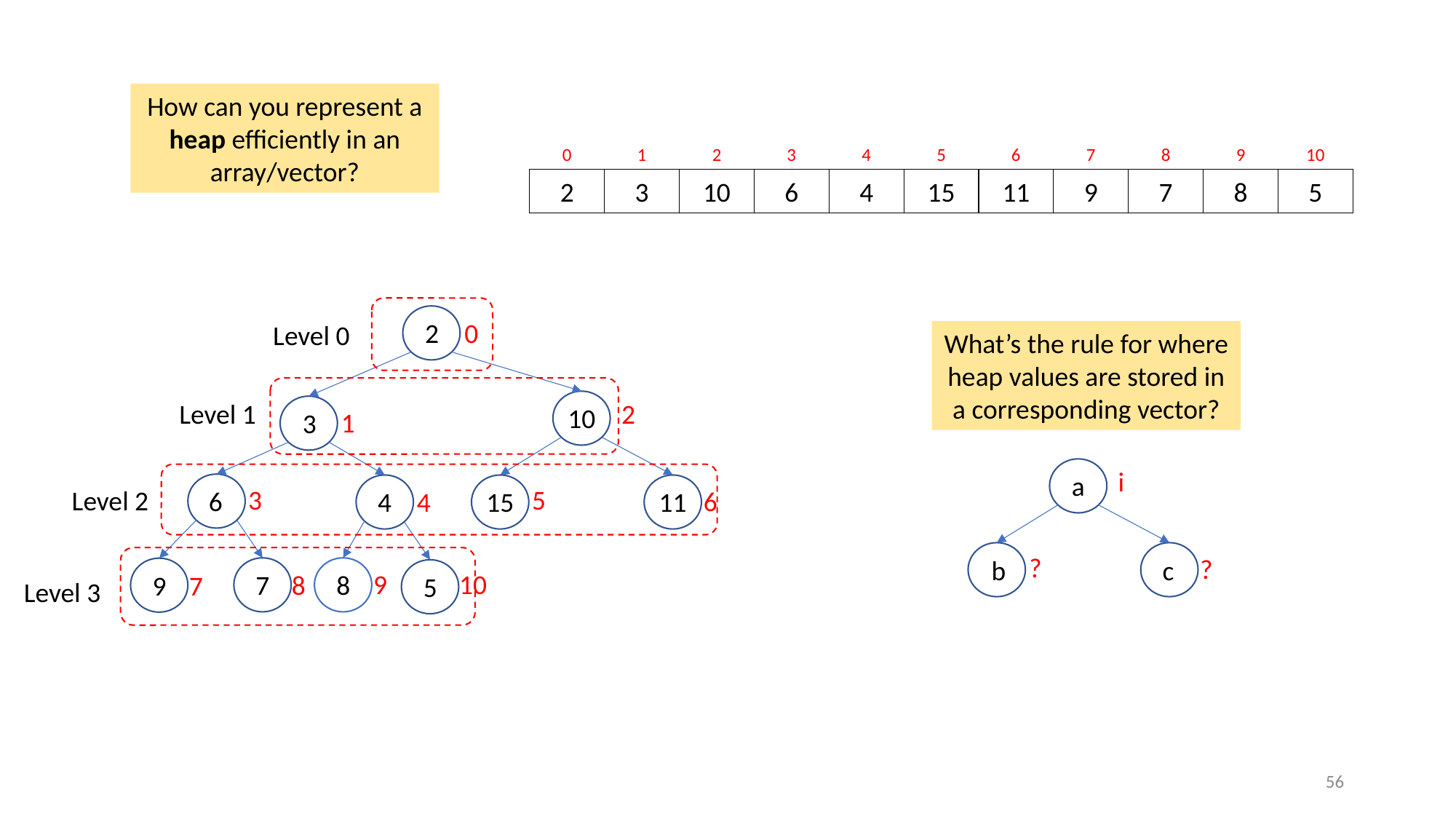

How can you represent a heap efficiently in an array/vector?
0
2
1
3
2
10
3
6
4
4
5
15
6
11
7
9
8
7
9
8
10
5

2
0
Level 0
What’s the rule for where heap values are stored in a corresponding vector?

Level 1

10
2

3
1

a
i

6

4

15

11
3
5
Level 2
6
4

b

c
?
?

7

8

9

5
9
10
8
7
Level 3
56